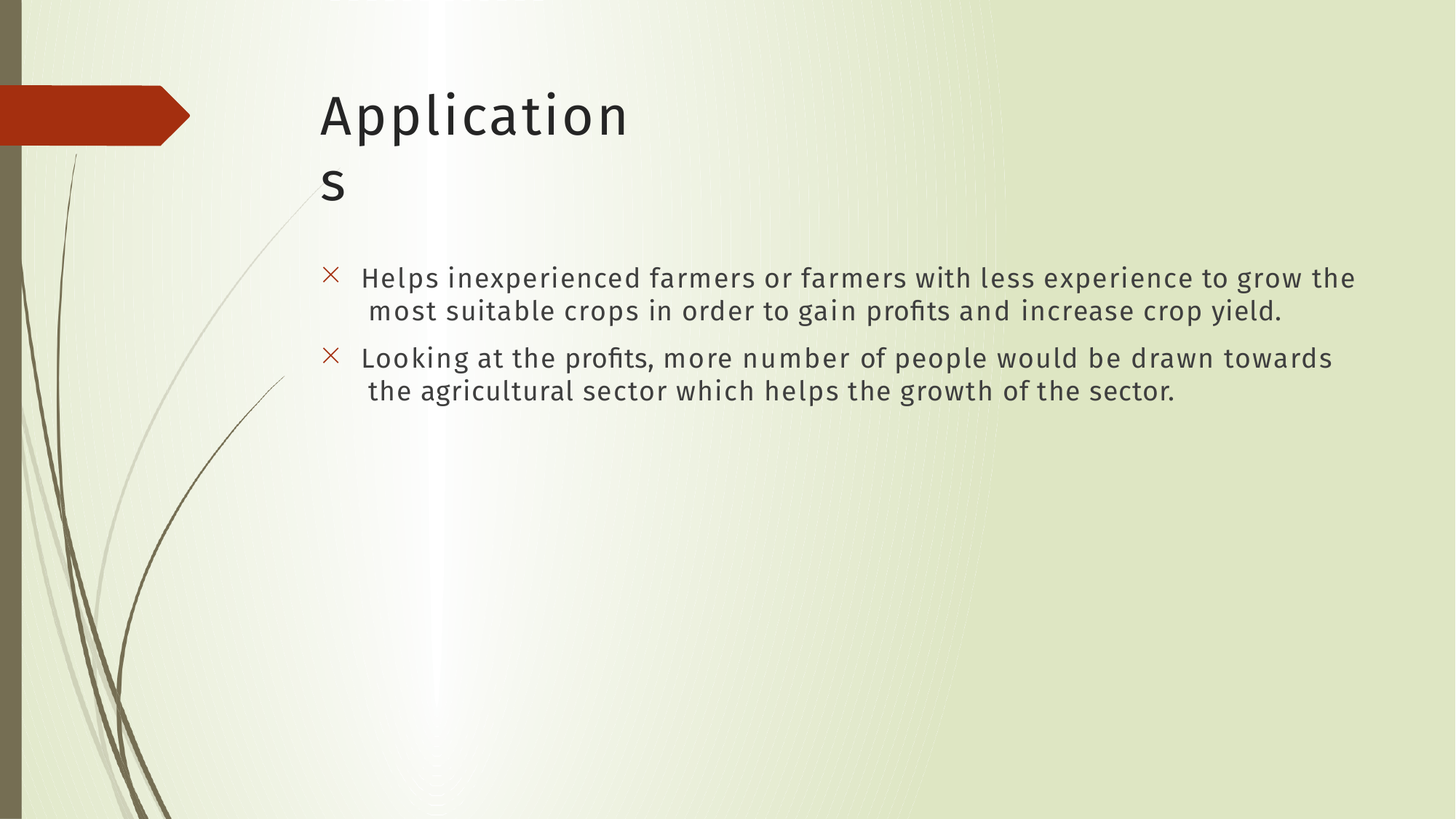

# Applications
×
Helps inexperienced farmers or farmers with less experience to grow the  most suitable crops in order to gain profits and increase crop yield.
Looking at the profits, more number of people would be drawn towards  the agricultural sector which helps the growth of the sector.
×